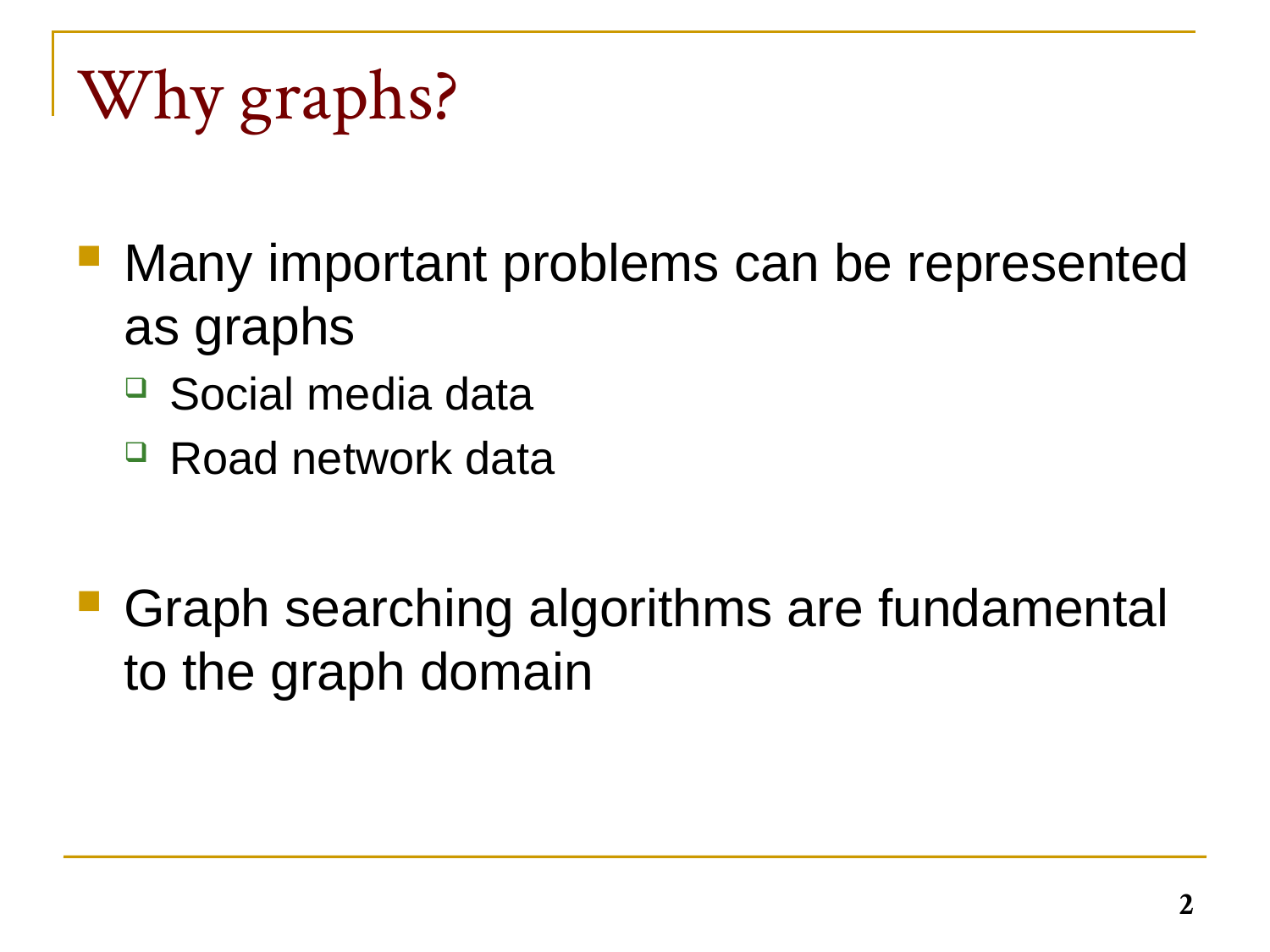

# Why graphs?
Many important problems can be represented as graphs
Social media data
Road network data

Graph searching algorithms are fundamental to the graph domain
2